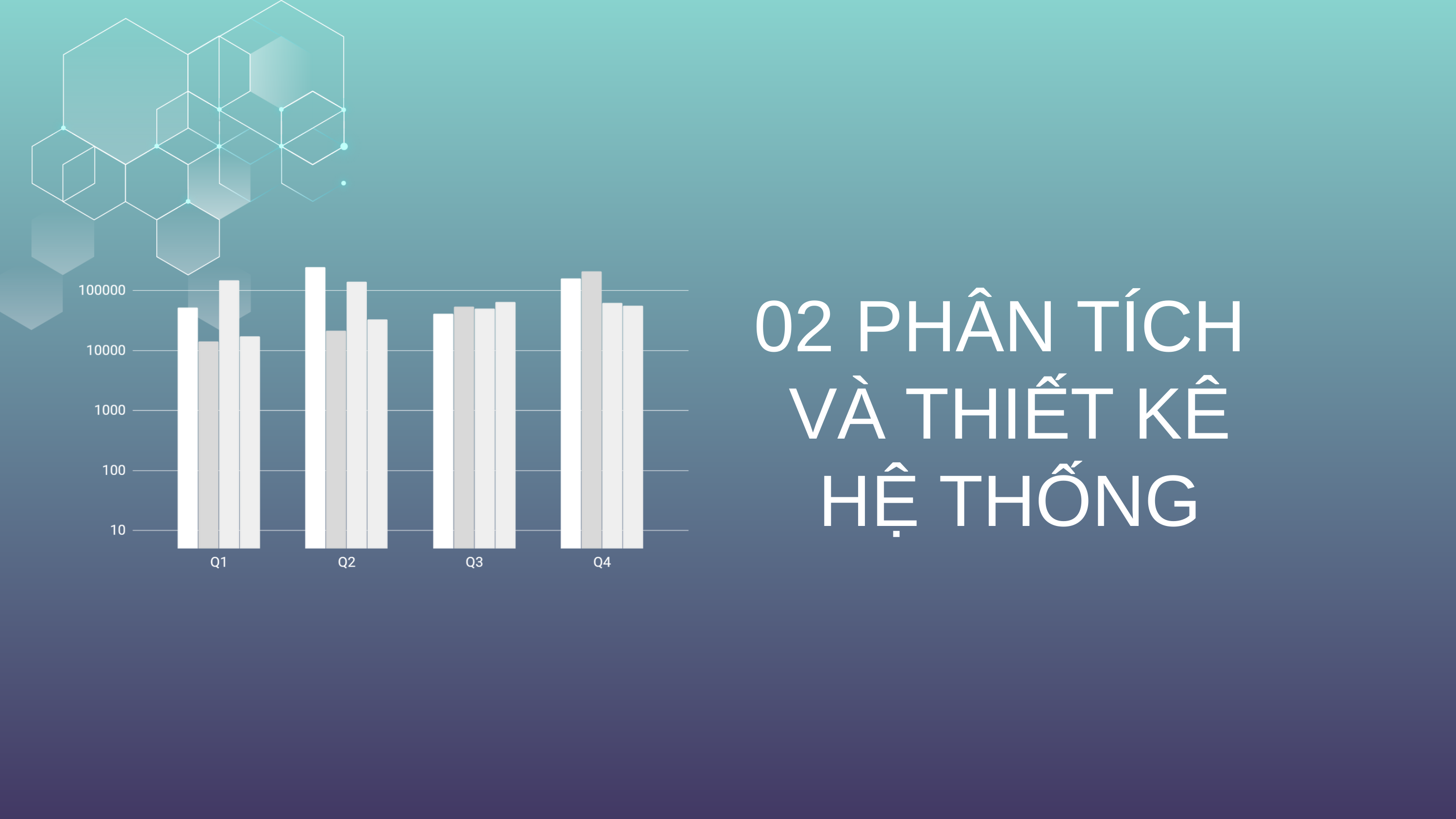

02 PHÂN TÍCH
VÀ THIẾT KÊ
HỆ THỐNG